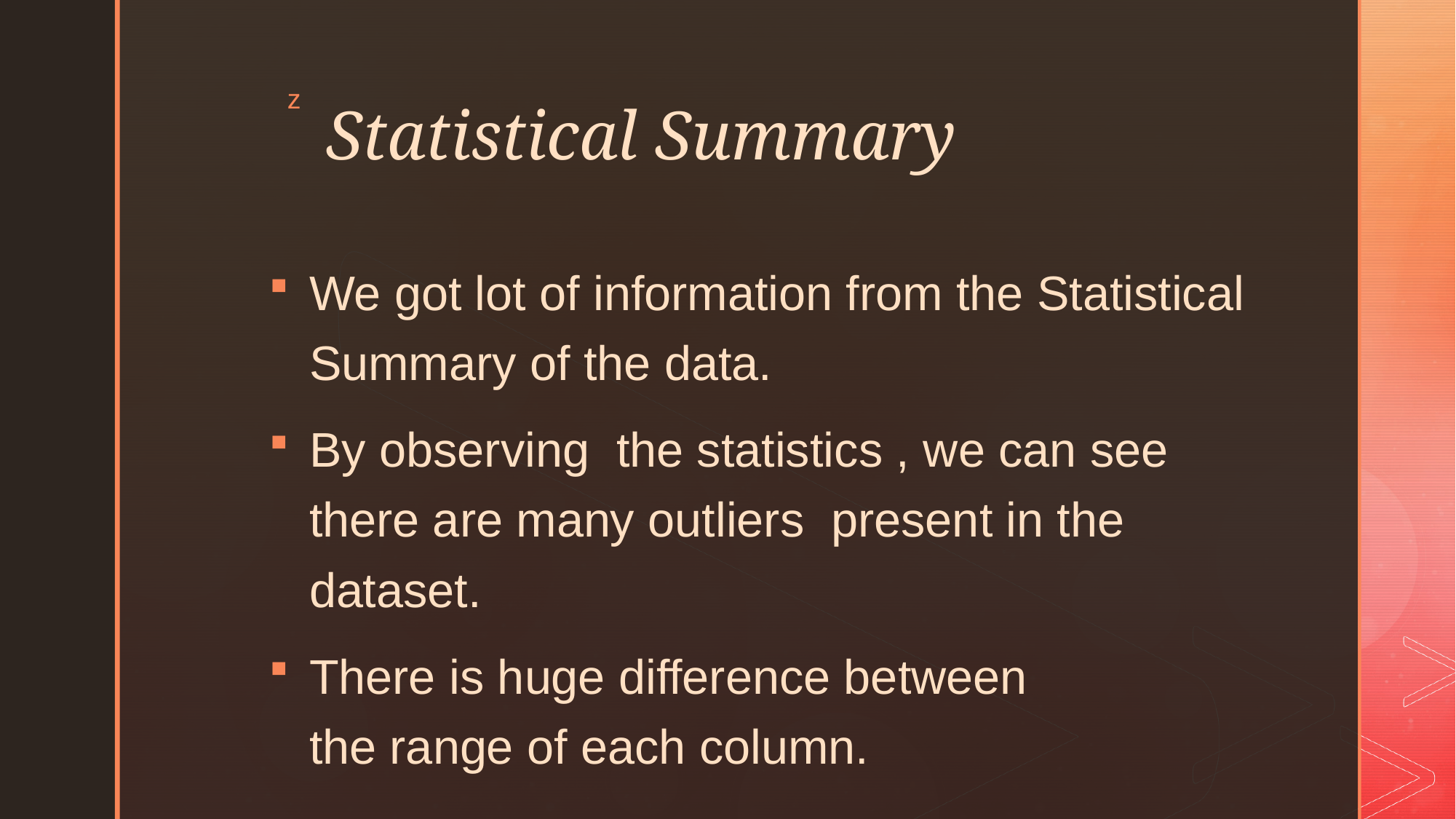

# Statistical Summary
We got lot of information from the Statistical Summary of the data.
By observing  the statistics , we can see there are many outliers  present in the dataset.
There is huge difference between the range of each column.